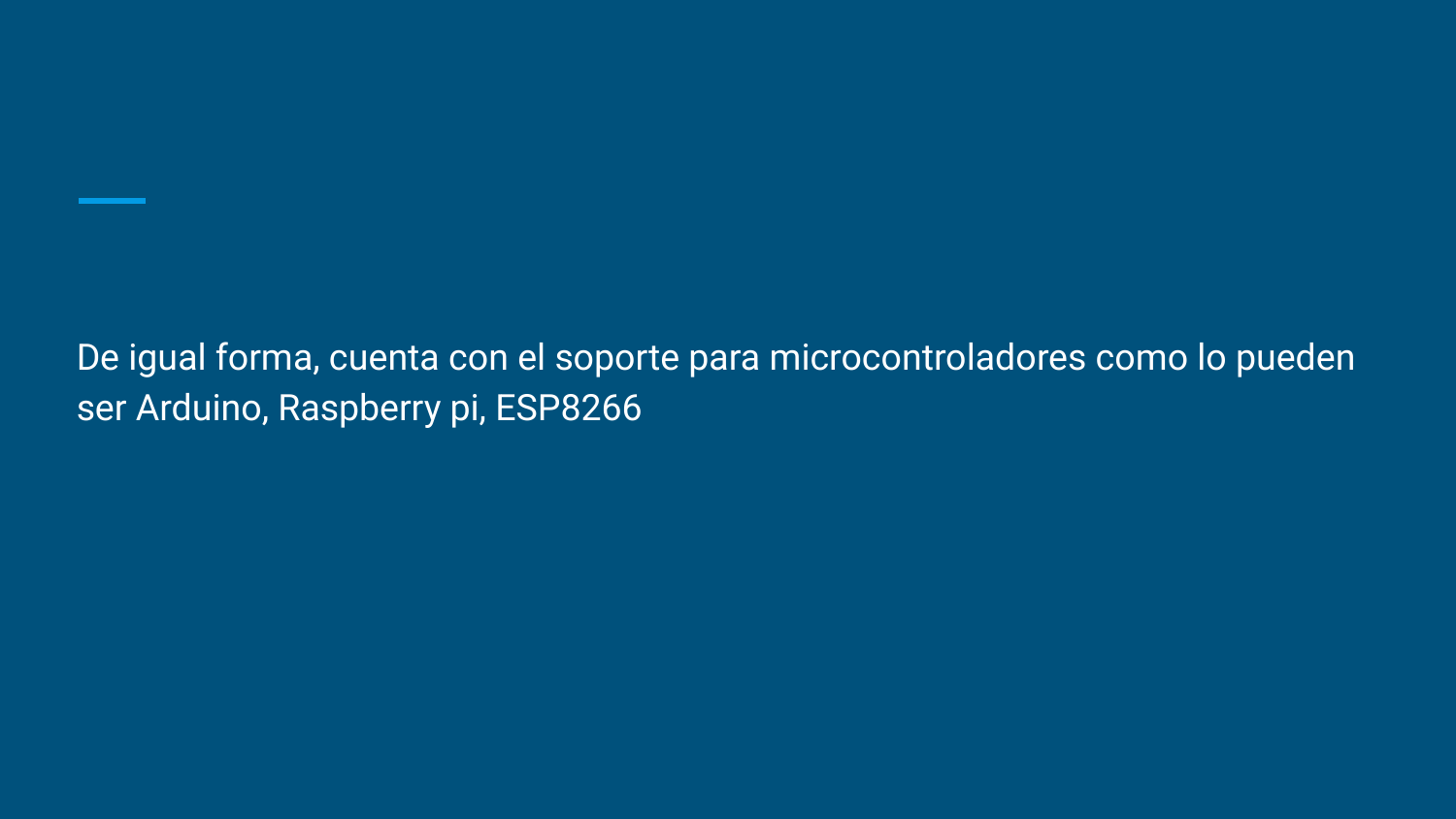

#

De igual forma, cuenta con el soporte para microcontroladores como lo pueden ser Arduino, Raspberry pi, ESP8266